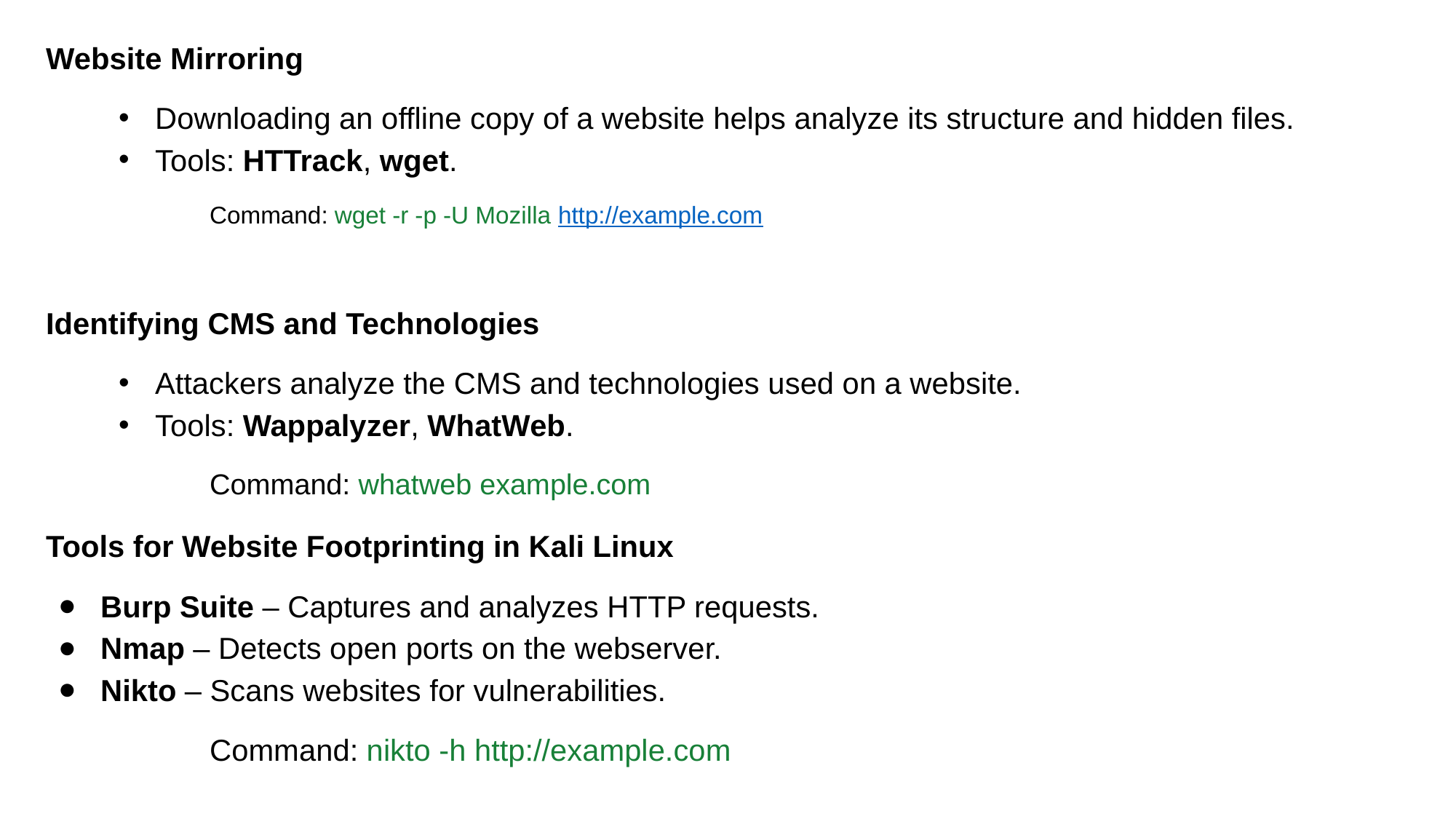

Website Mirroring
Downloading an offline copy of a website helps analyze its structure and hidden files.
Tools: HTTrack, wget.
Command: wget -r -p -U Mozilla http://example.com

Identifying CMS and Technologies
Attackers analyze the CMS and technologies used on a website.
Tools: Wappalyzer, WhatWeb.
Command: whatweb example.com
Tools for Website Footprinting in Kali Linux
Burp Suite – Captures and analyzes HTTP requests.
Nmap – Detects open ports on the webserver.
Nikto – Scans websites for vulnerabilities.
Command: nikto -h http://example.com